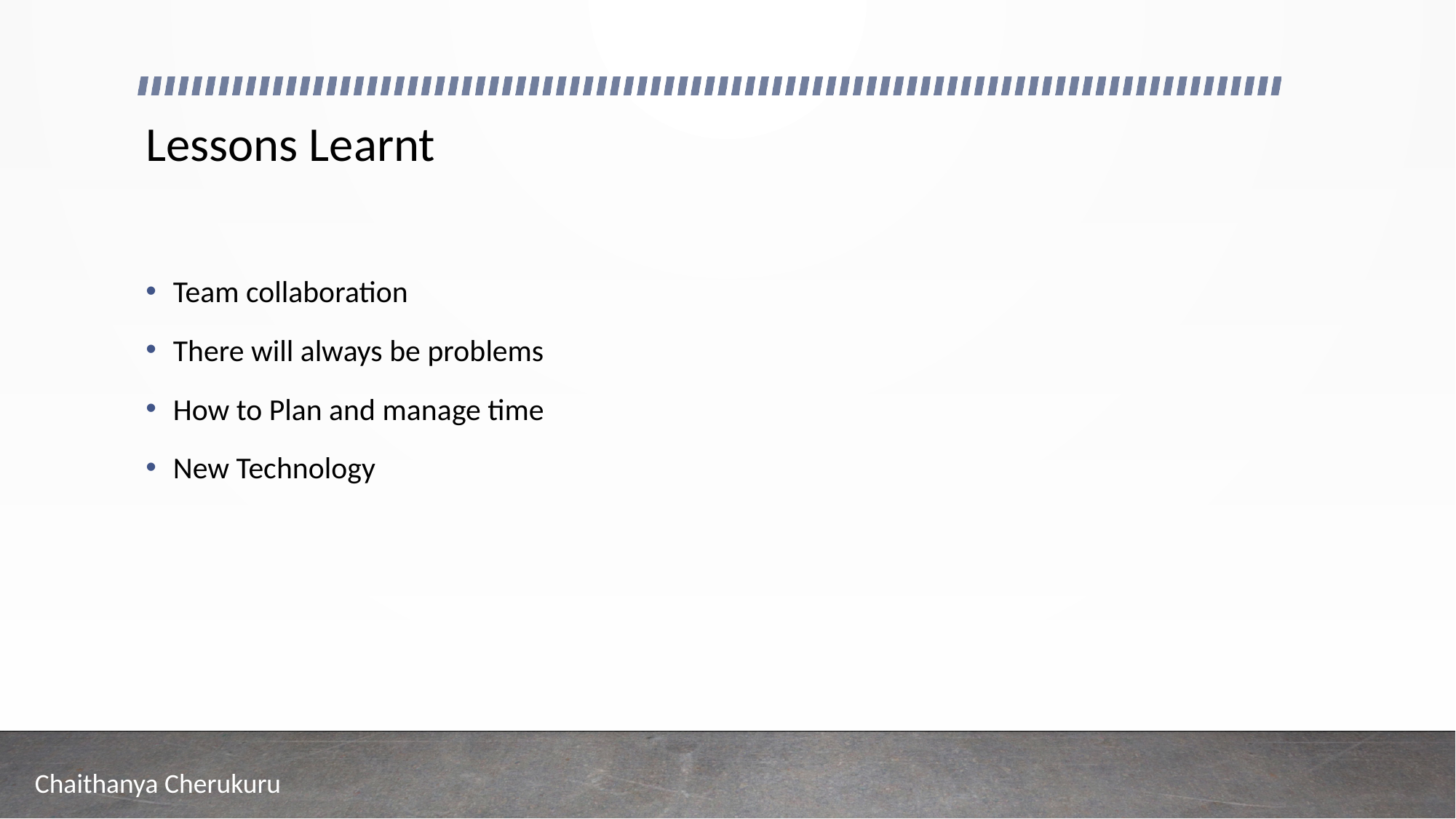

# Lessons Learnt
Team collaboration
There will always be problems
How to Plan and manage time
New Technology
Chaithanya Cherukuru